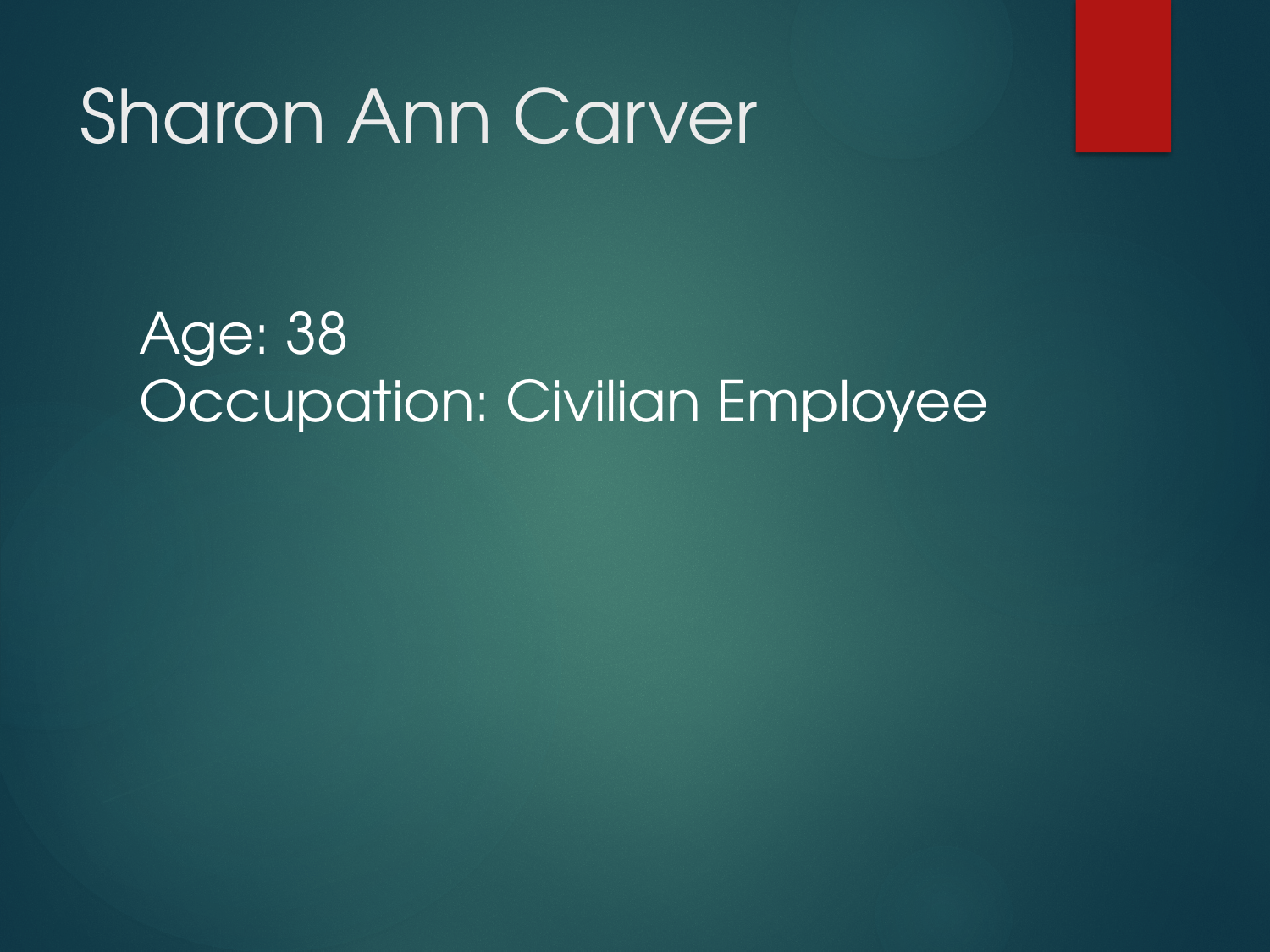

# Sharon Ann Carver

Age: 38
Occupation: Civilian Employee